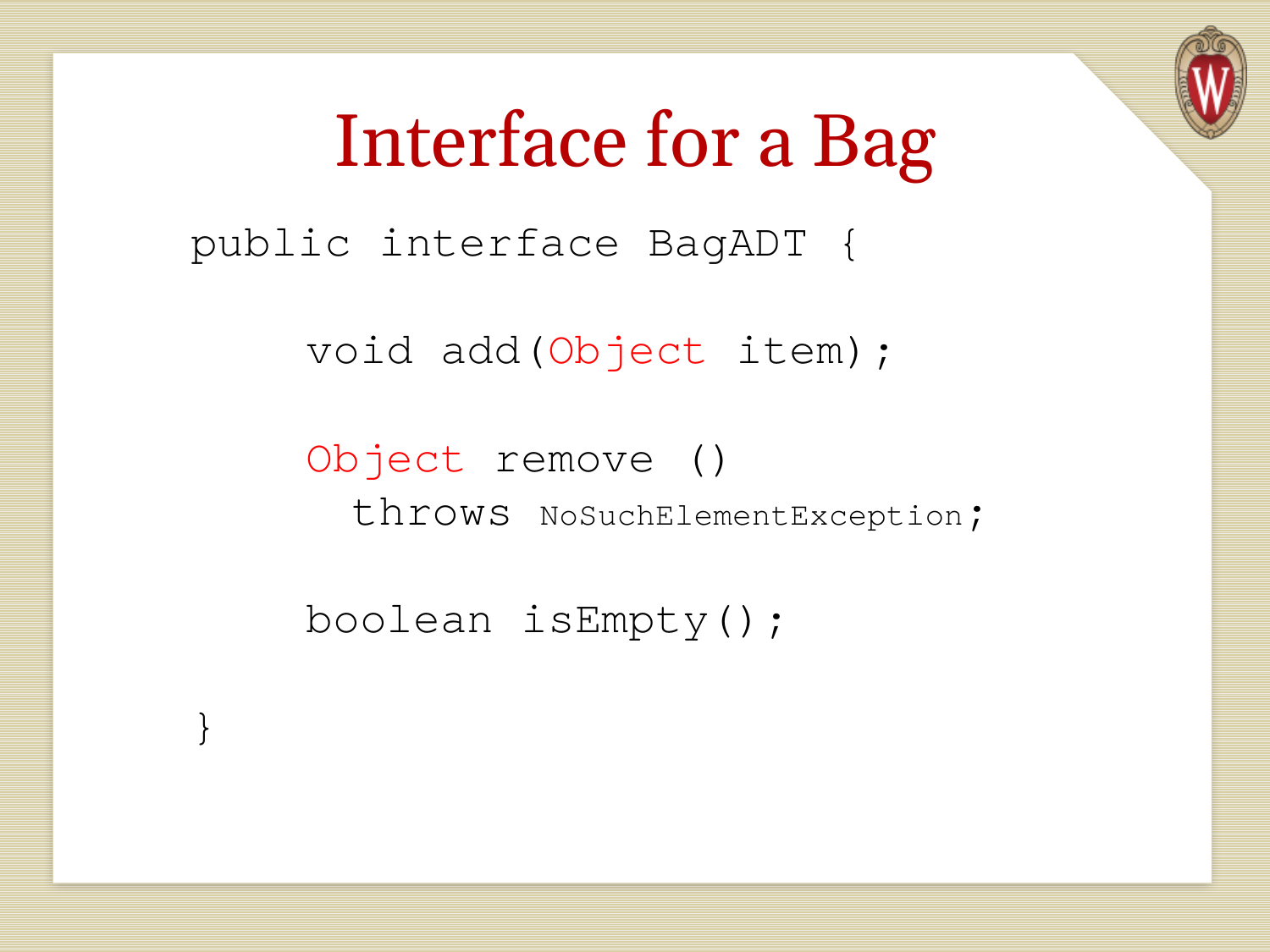

# Interface for a Bag
public interface BagADT {
	void add(Object item);
	Object remove ()
      throws NoSuchElementException;
	boolean isEmpty();
}